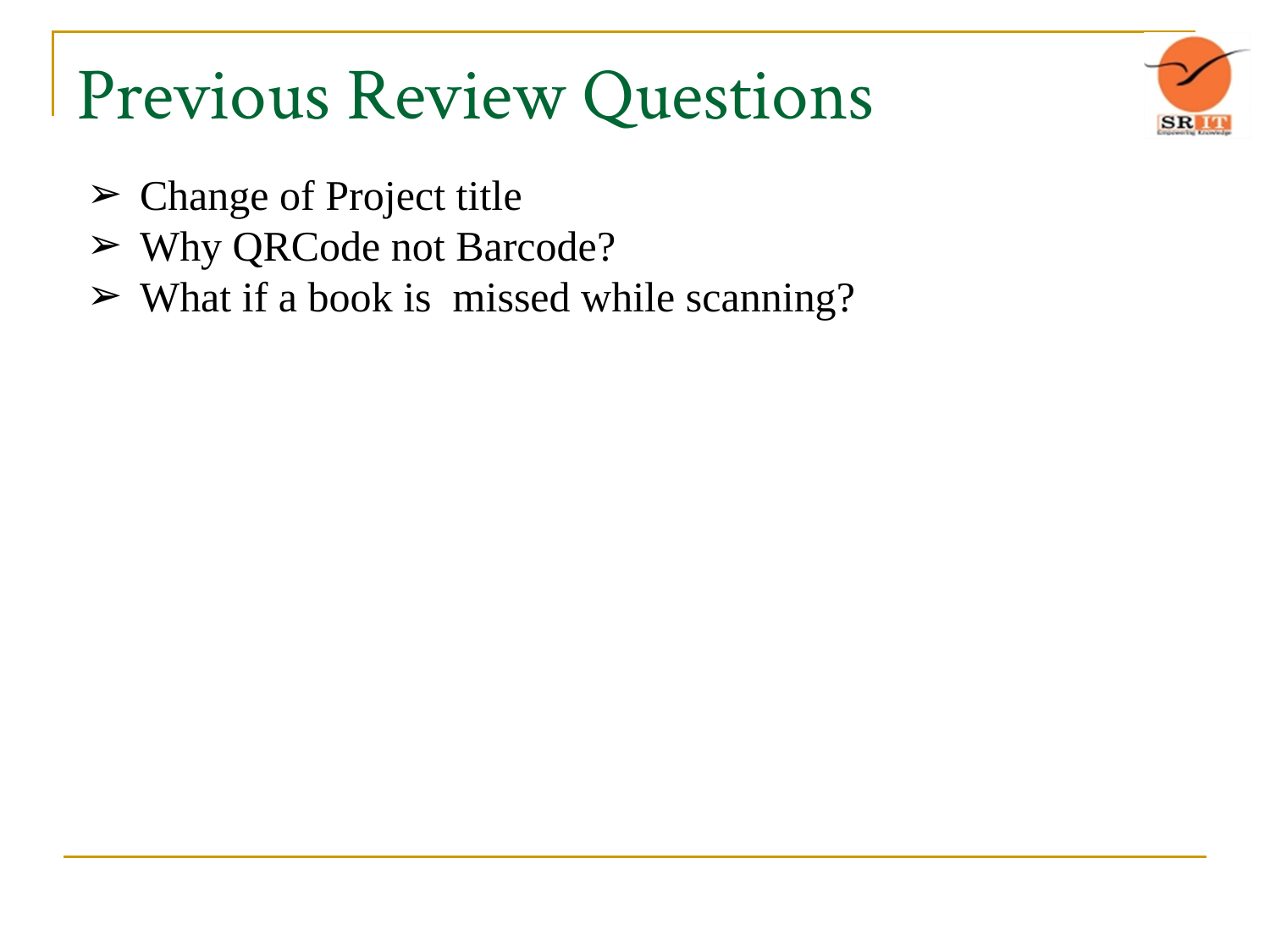

# Previous Review Questions
Change of Project title
Why QRCode not Barcode?
What if a book is  missed while scanning?